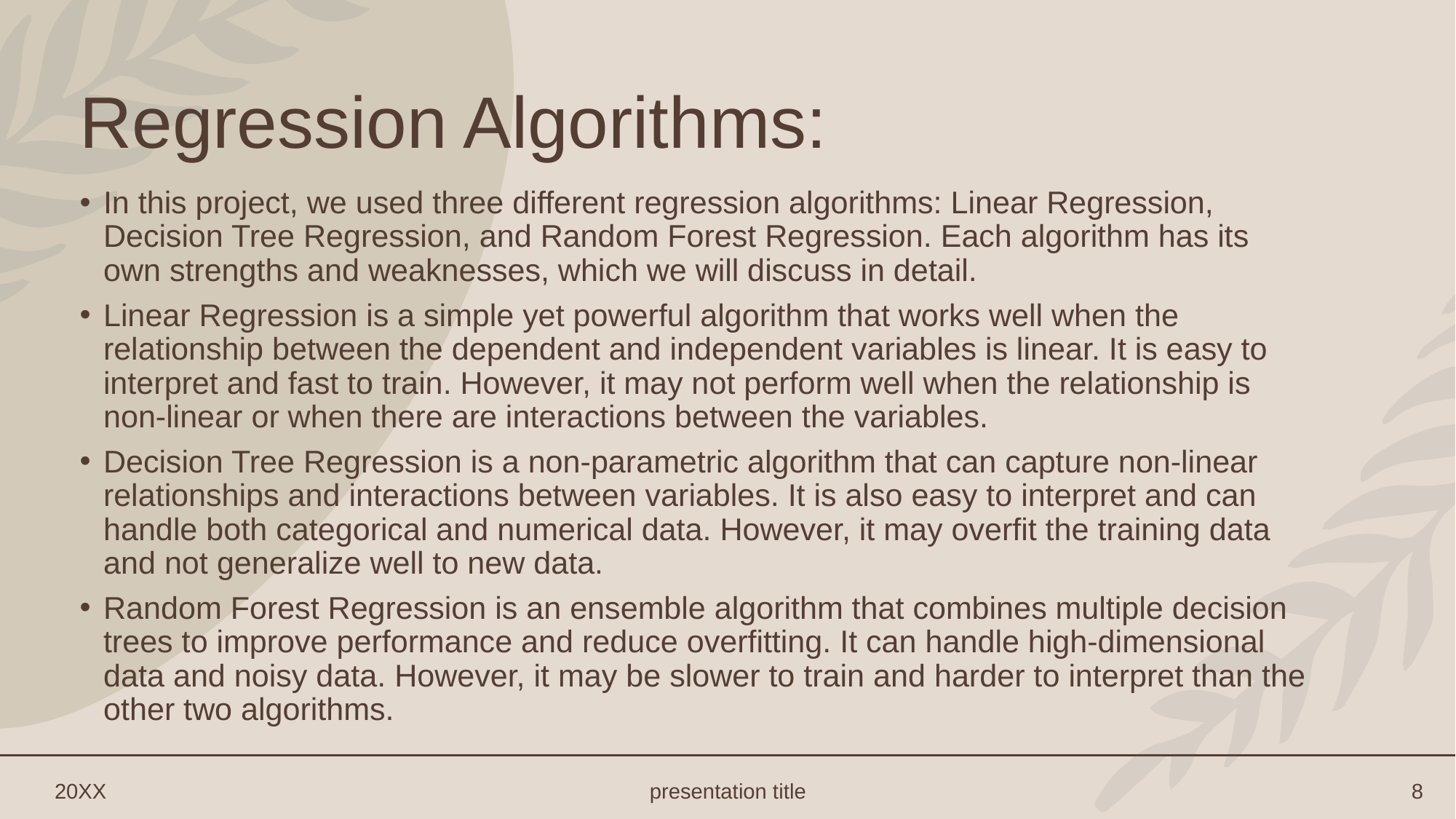

# Regression Algorithms:
In this project, we used three different regression algorithms: Linear Regression, Decision Tree Regression, and Random Forest Regression. Each algorithm has its own strengths and weaknesses, which we will discuss in detail.
Linear Regression is a simple yet powerful algorithm that works well when the relationship between the dependent and independent variables is linear. It is easy to interpret and fast to train. However, it may not perform well when the relationship is non-linear or when there are interactions between the variables.
Decision Tree Regression is a non-parametric algorithm that can capture non-linear relationships and interactions between variables. It is also easy to interpret and can handle both categorical and numerical data. However, it may overfit the training data and not generalize well to new data.
Random Forest Regression is an ensemble algorithm that combines multiple decision trees to improve performance and reduce overfitting. It can handle high-dimensional data and noisy data. However, it may be slower to train and harder to interpret than the other two algorithms.
20XX
presentation title
8